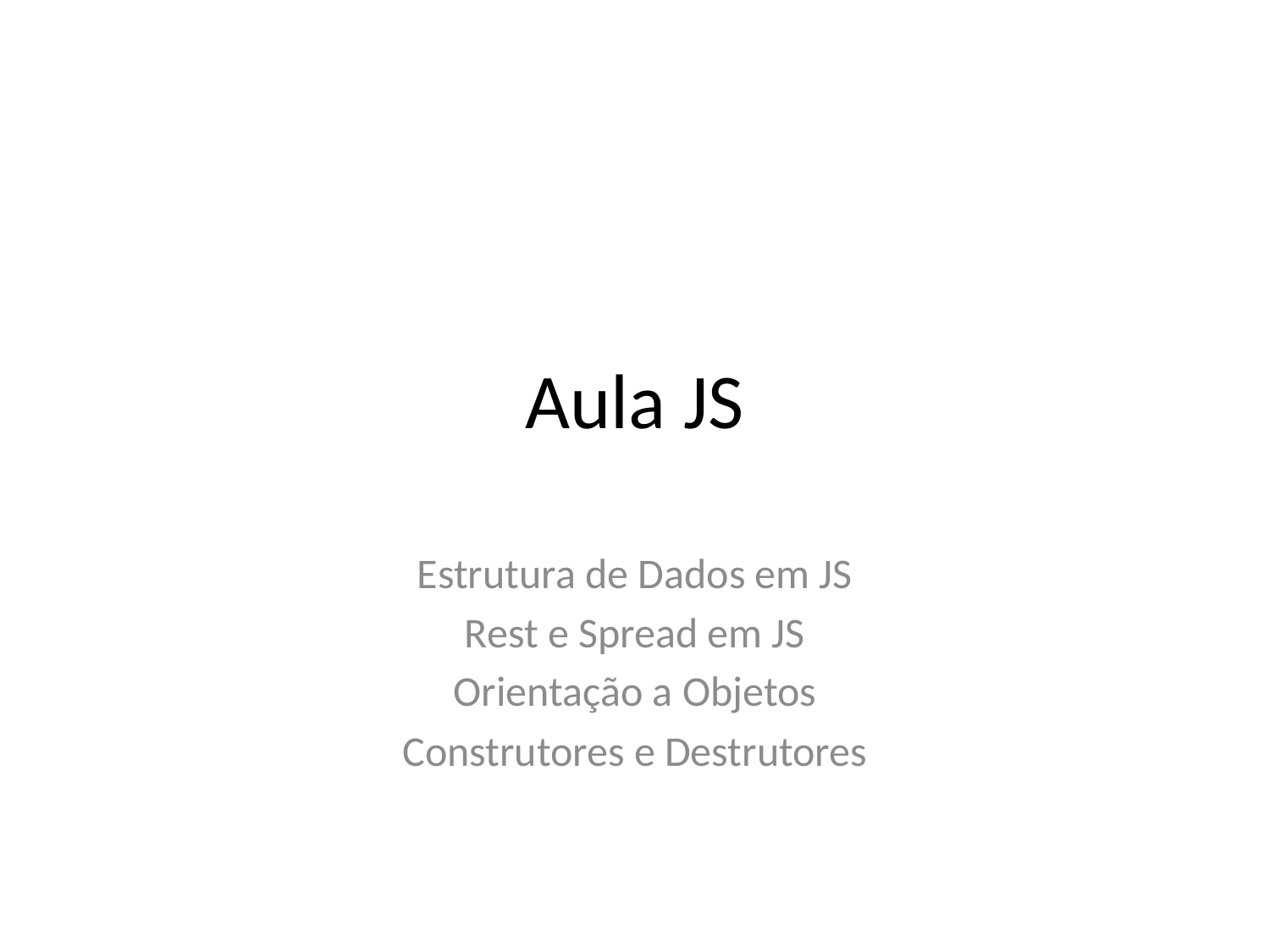

# Aula JS
Estrutura de Dados em JS
Rest e Spread em JS
Orientação a Objetos
Construtores e Destrutores